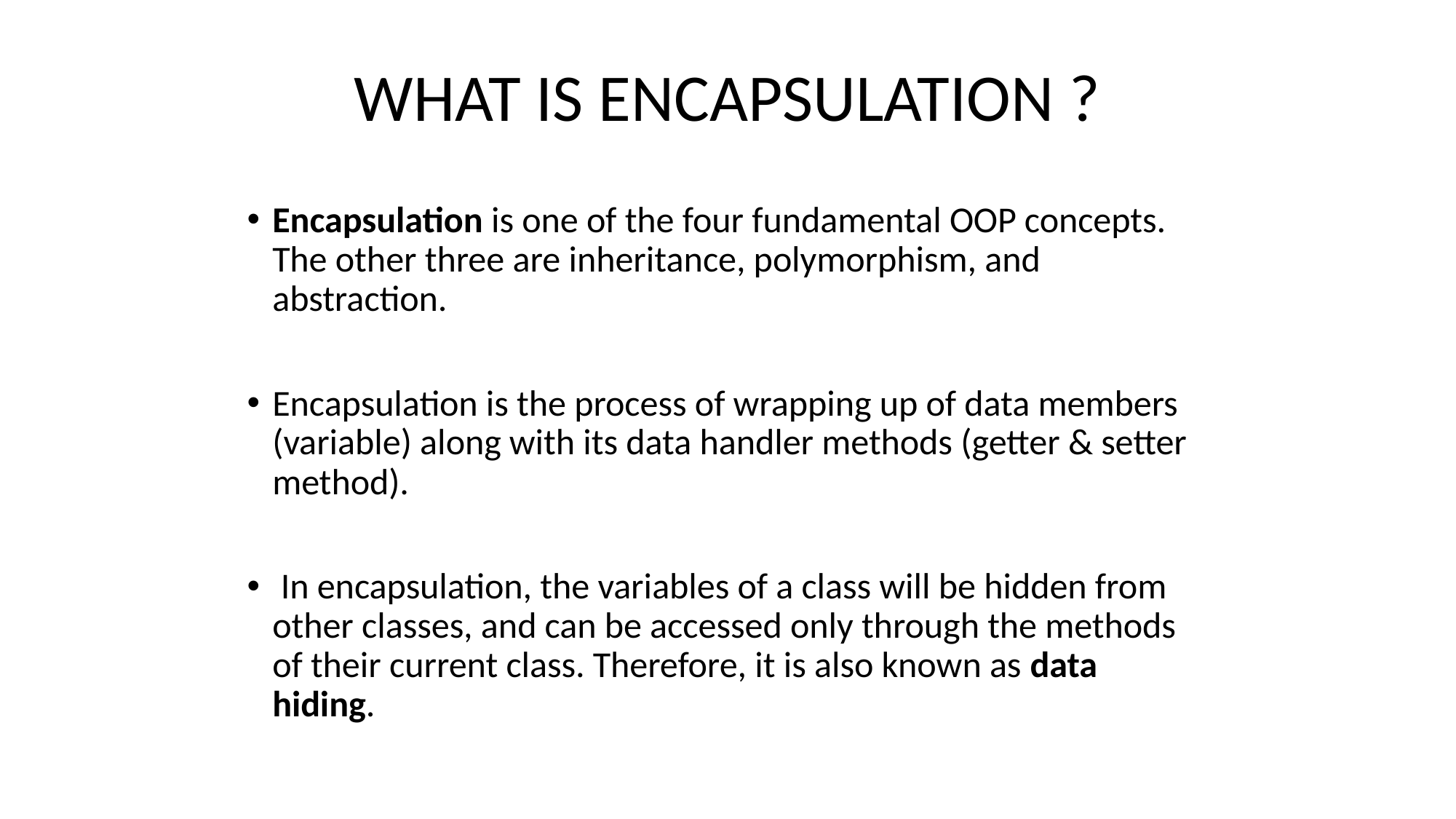

WHAT IS ENCAPSULATION ?
Encapsulation is one of the four fundamental OOP concepts. The other three are inheritance, polymorphism, and abstraction.

Encapsulation is the process of wrapping up of data members (variable) along with its data handler methods (getter & setter method).

 In encapsulation, the variables of a class will be hidden from other classes, and can be accessed only through the methods of their current class. Therefore, it is also known as data hiding.